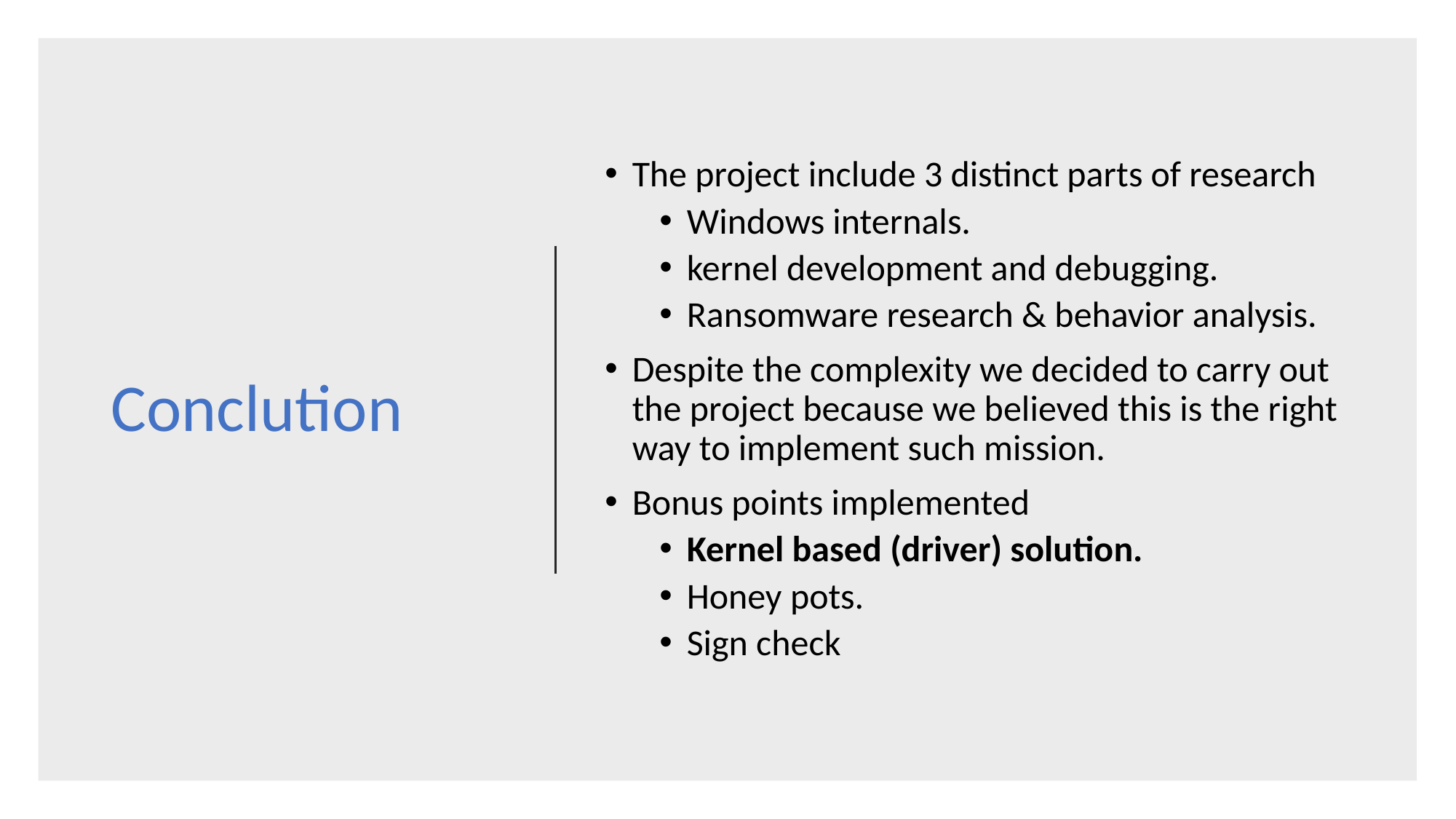

# Conclution
The project include 3 distinct parts of research
Windows internals.
kernel development and debugging.
Ransomware research & behavior analysis.
Despite the complexity we decided to carry out the project because we believed this is the right way to implement such mission.
Bonus points implemented
Kernel based (driver) solution.
Honey pots.
Sign check